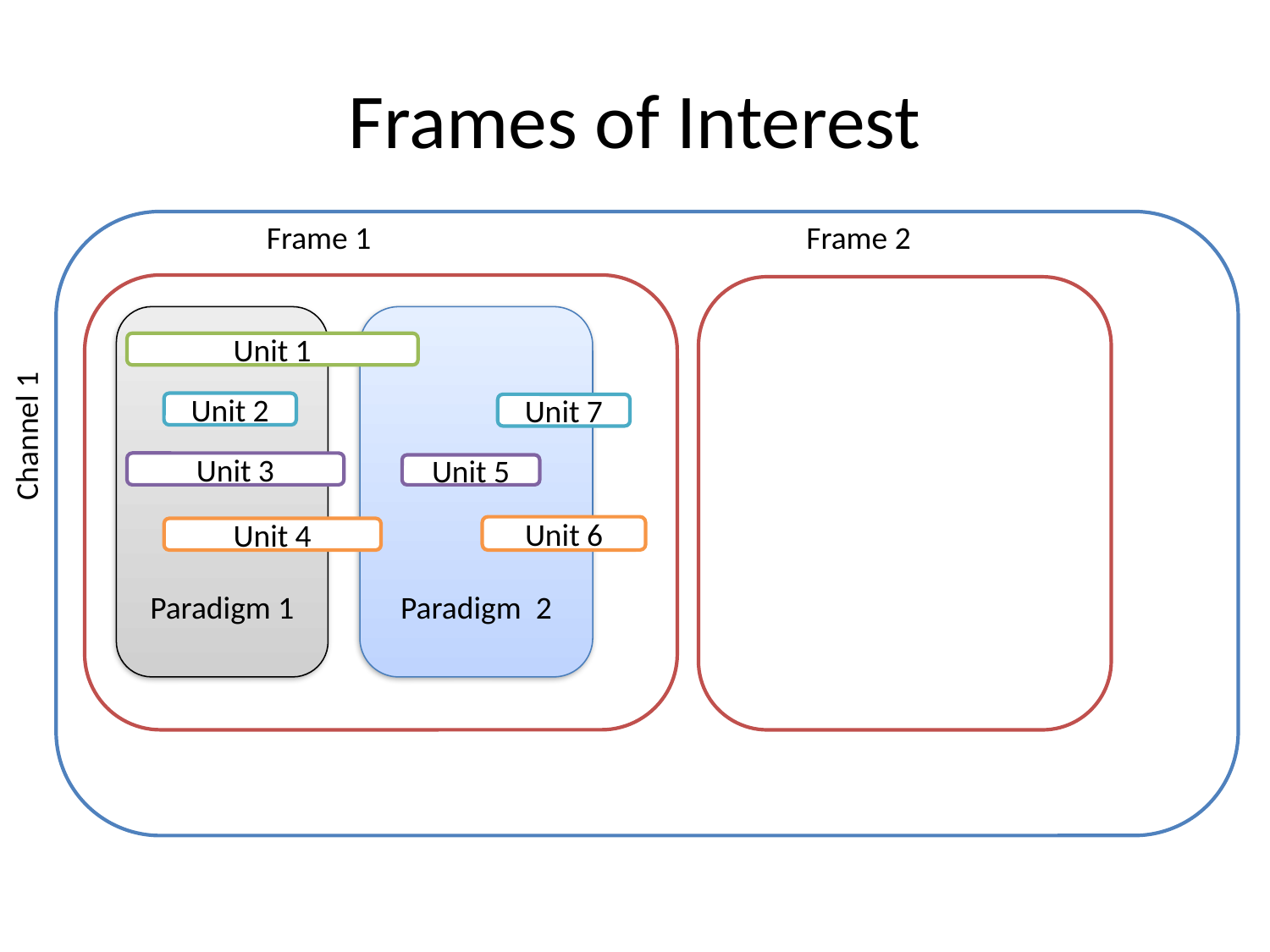

# Frames of Interest

Frame 1
Frame 2

Paradigm 1

Paradigm  2
Unit 1
Unit 2
Unit 7
Channel 1
Unit 3
Unit 5
Unit 6
Unit 4